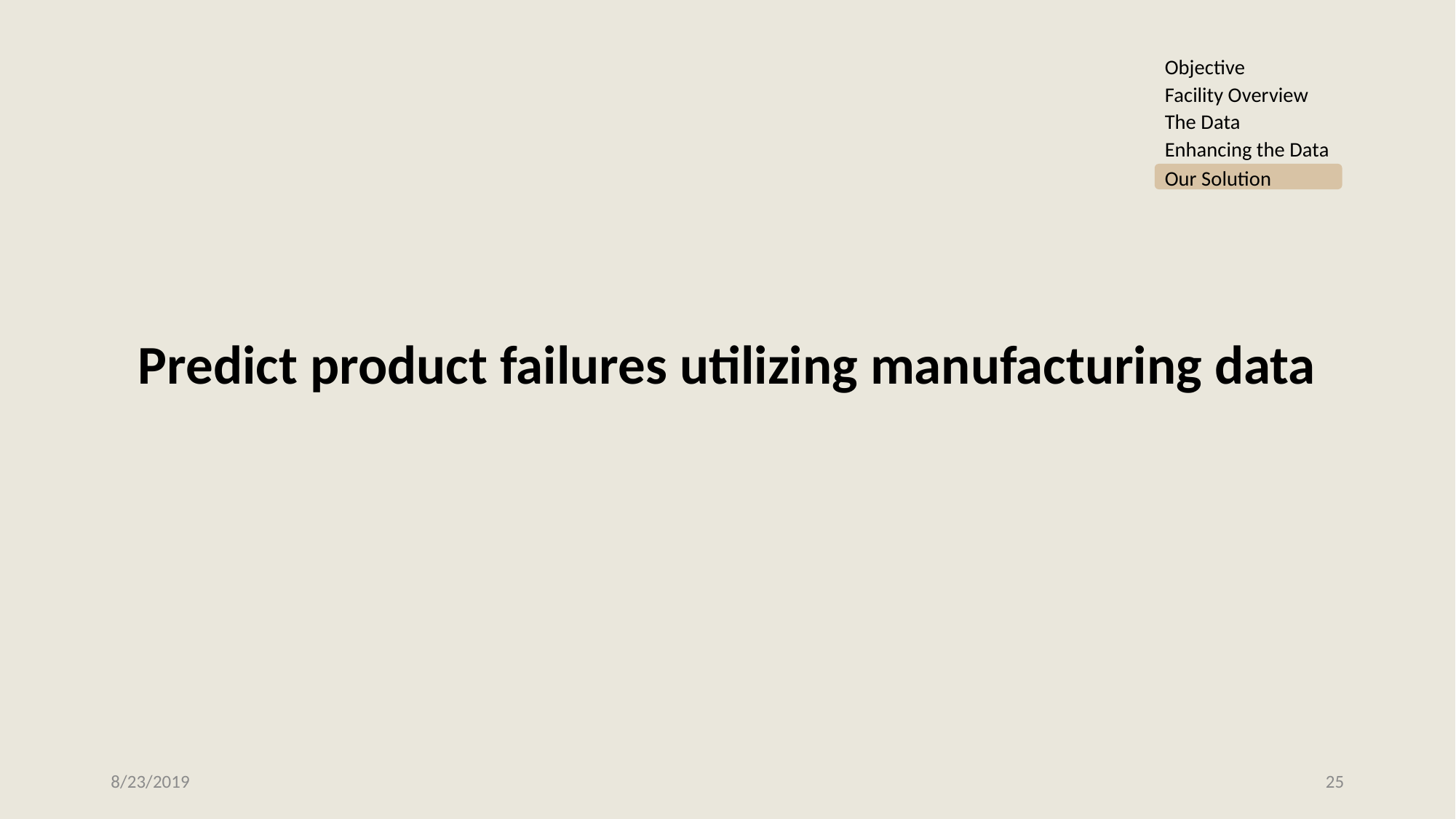

Objective
Facility Overview
The Data
Enhancing the Data
Our Solution

Predict product failures utilizing manufacturing data

8/23/2019
25